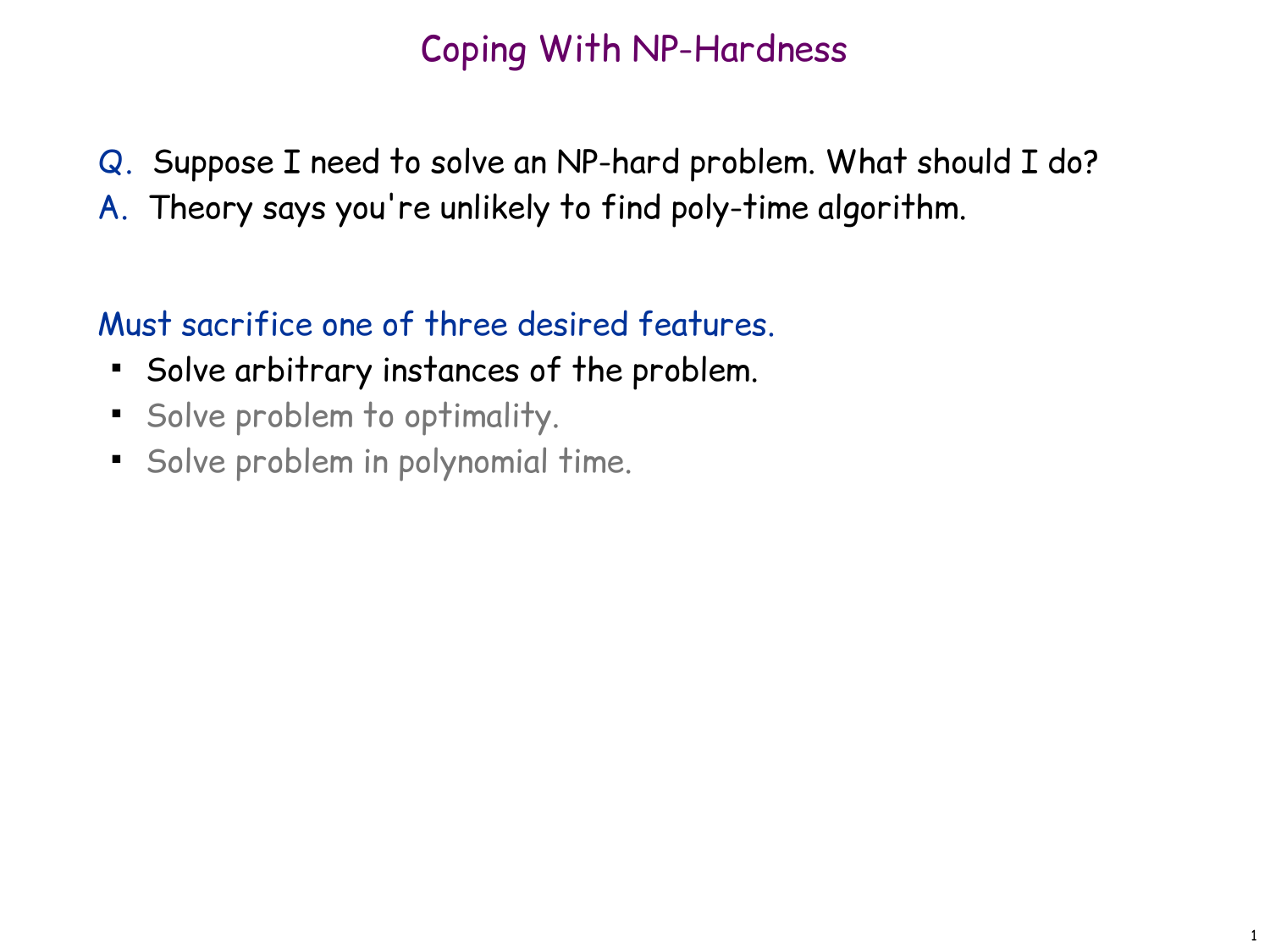

# Coping With NP-Hardness
Q.  Suppose I need to solve an NP-hard problem. What should I do?
A.  Theory says you're unlikely to find poly-time algorithm.

Must sacrifice one of three desired features.
Solve arbitrary instances of the problem.
Solve problem to optimality.
Solve problem in polynomial time.
1